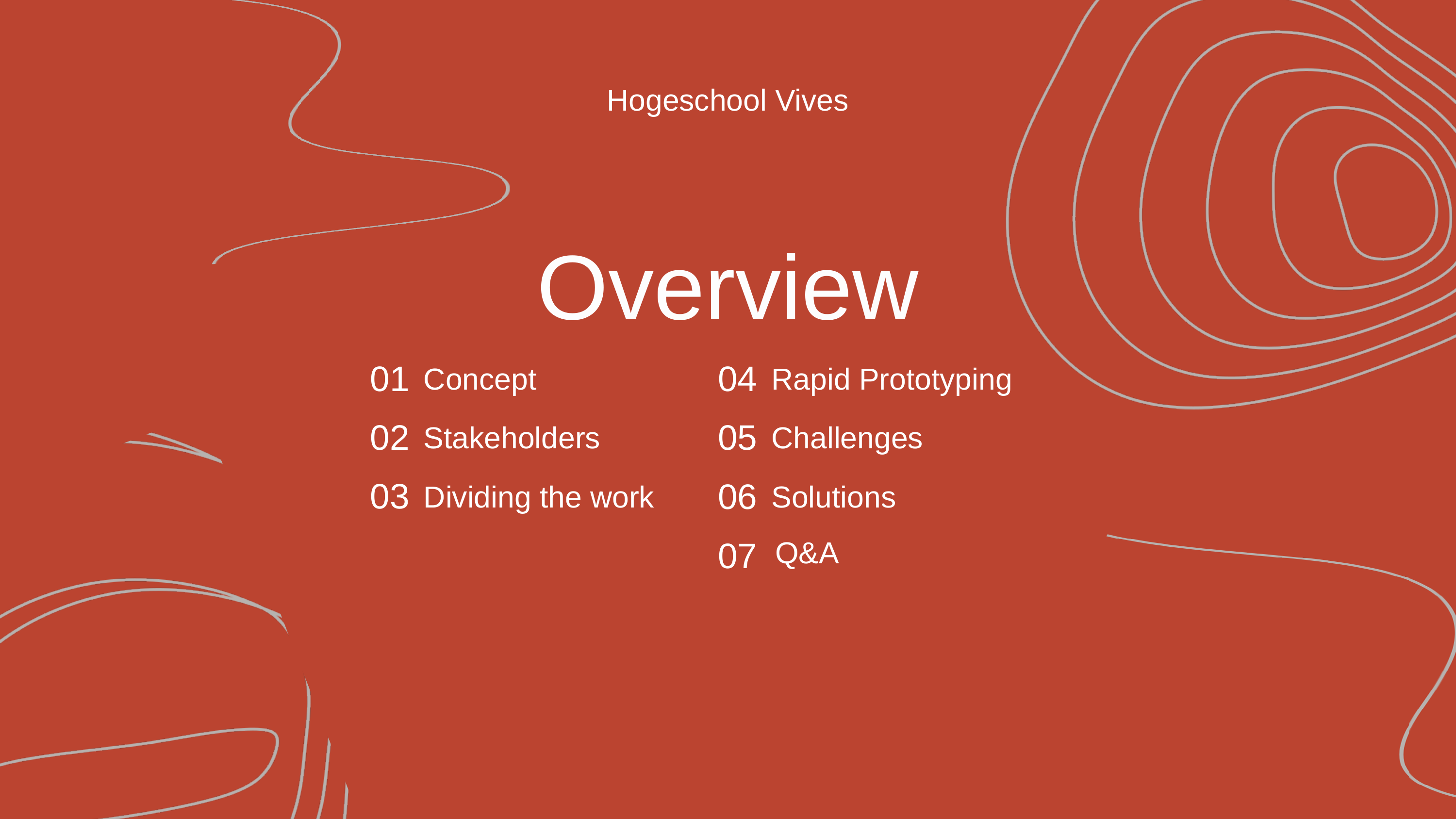

Hogeschool Vives
Overview
01
04
Concept
Rapid Prototyping
02
05
Stakeholders
Challenges

03
06
Dividing the work
Solutions
Q&A
07